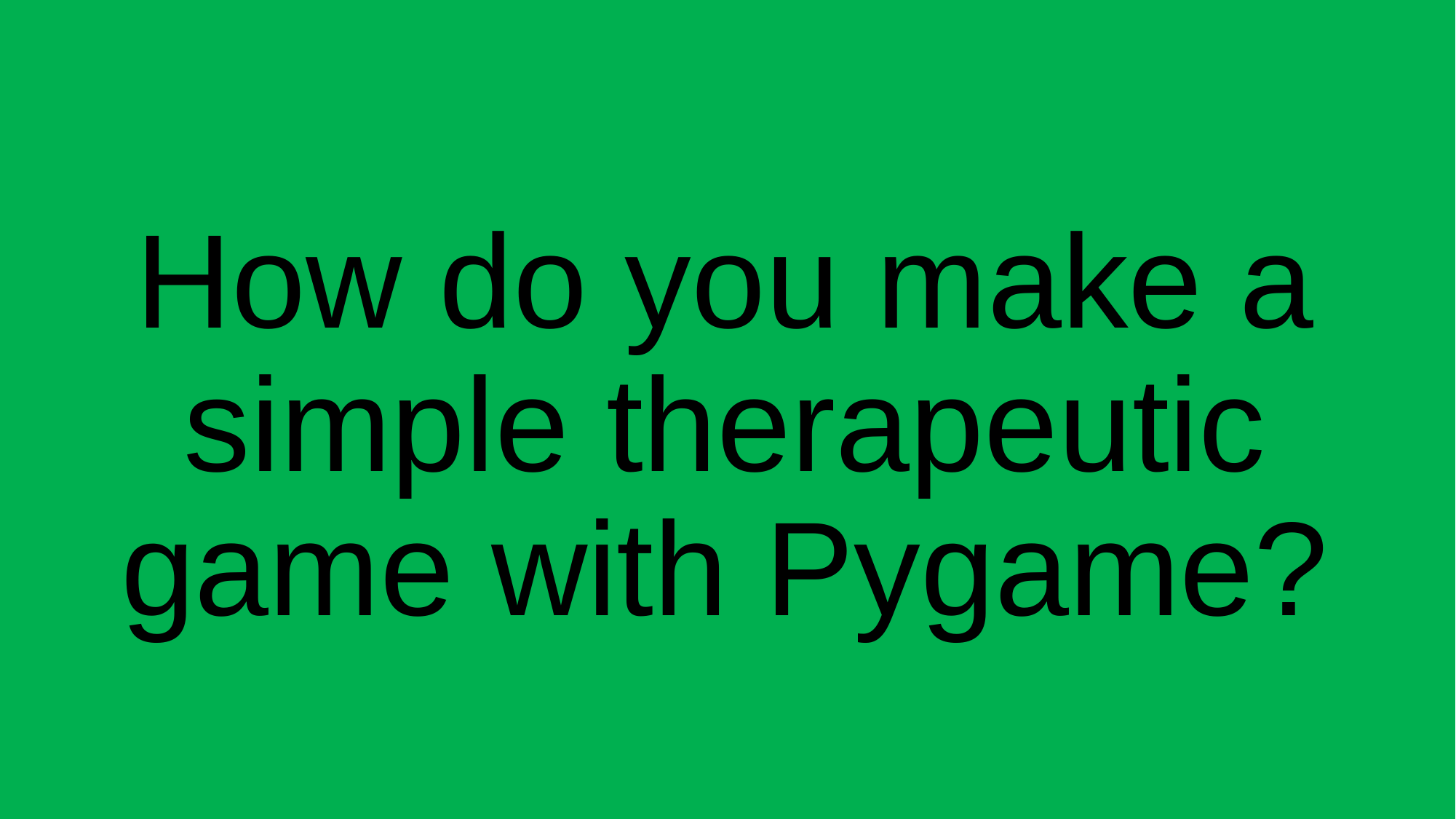

# How do you make a simple therapeutic game with Pygame?